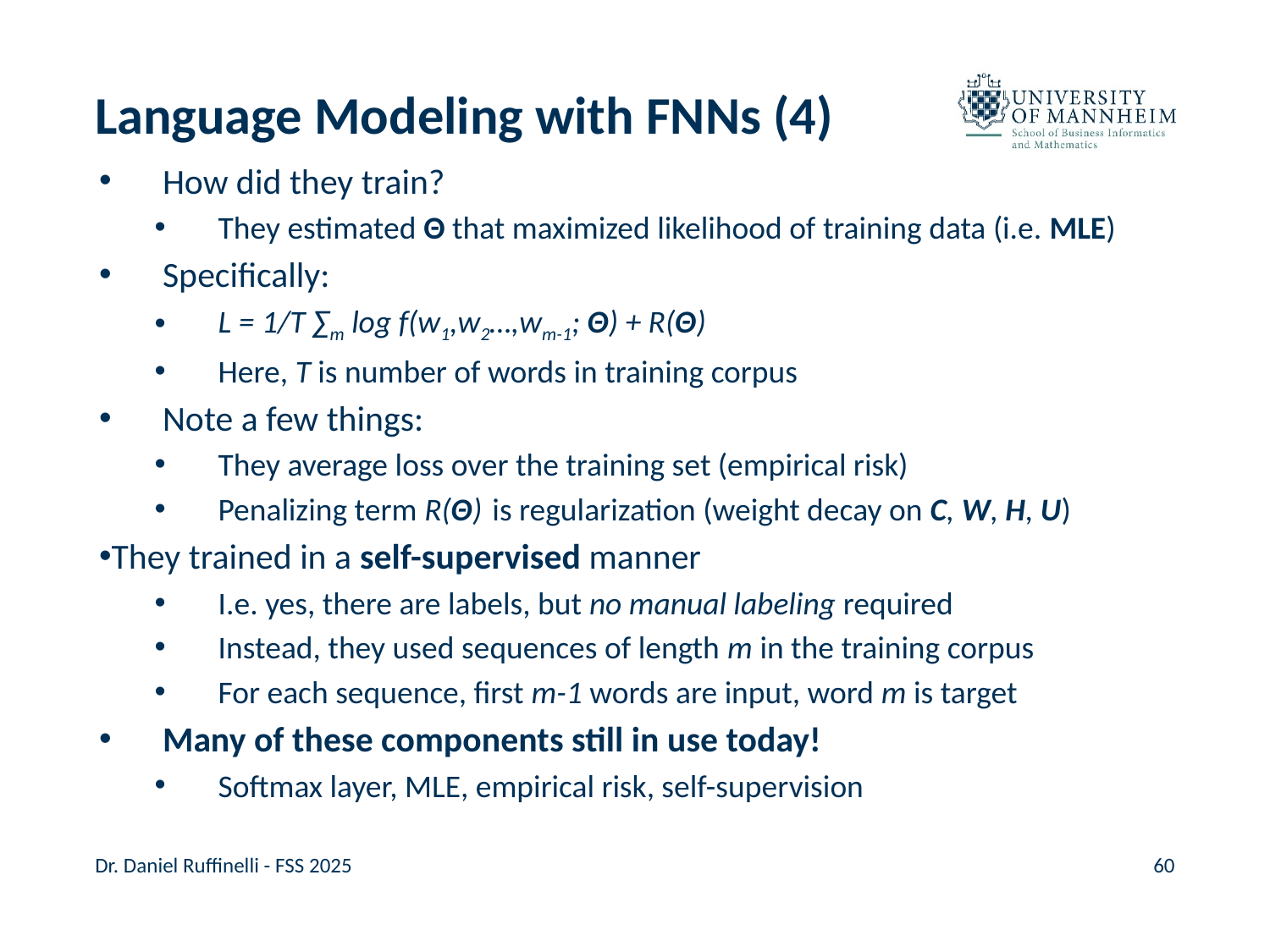

# Language Modeling with FNNs (4)
How did they train?
They estimated Θ that maximized likelihood of training data (i.e. MLE)
Specifically:
L = 1/T ∑m log f(w1,w2…,wm-1; Θ) + R(Θ)
Here, T is number of words in training corpus
Note a few things:
They average loss over the training set (empirical risk)
Penalizing term R(Θ) is regularization (weight decay on C, W, H, U)
They trained in a self-supervised manner
I.e. yes, there are labels, but no manual labeling required
Instead, they used sequences of length m in the training corpus
For each sequence, first m-1 words are input, word m is target
Many of these components still in use today!
Softmax layer, MLE, empirical risk, self-supervision
Dr. Daniel Ruffinelli - FSS 2025
60